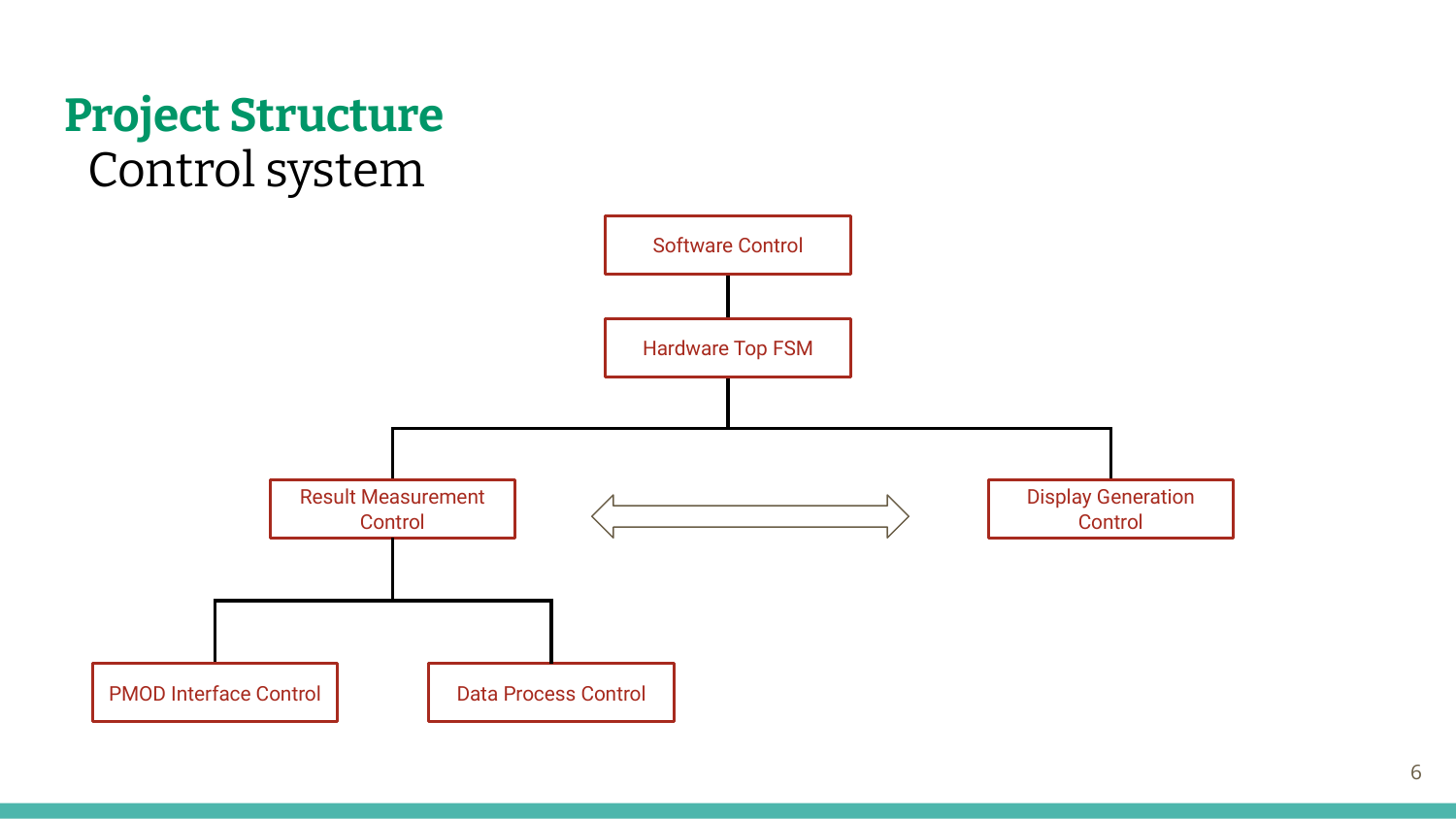

# Project Structure
Control system
Software Control
Hardware Top FSM
Result Measurement Control
Display Generation Control

PMOD Interface Control
Data Process Control
6